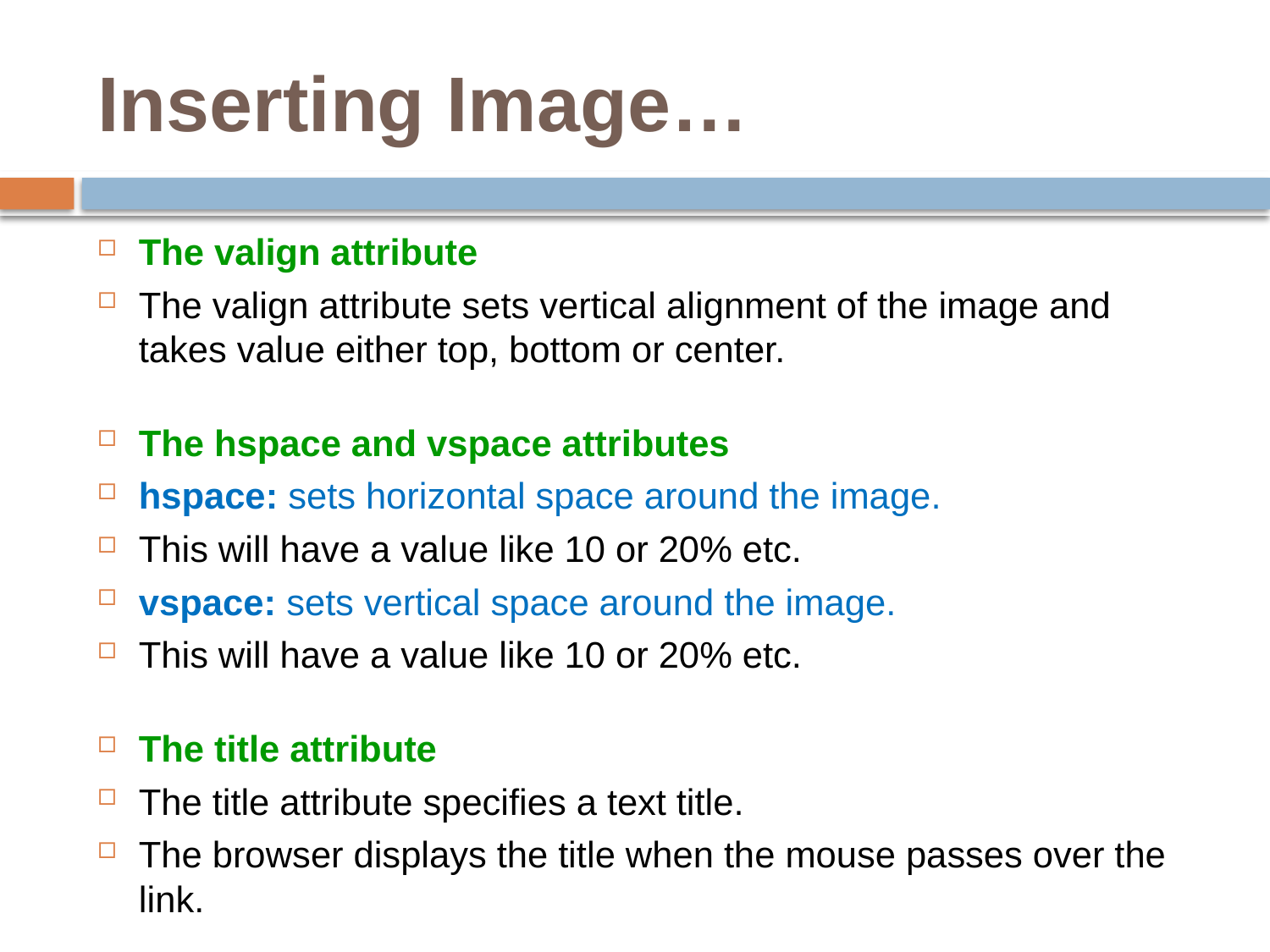

# Inserting Image…
The valign attribute
The valign attribute sets vertical alignment of the image and takes value either top, bottom or center.

The hspace and vspace attributes
hspace: sets horizontal space around the image.
This will have a value like 10 or 20% etc.
vspace: sets vertical space around the image.
This will have a value like 10 or 20% etc.

The title attribute
The title attribute specifies a text title.
The browser displays the title when the mouse passes over the link.